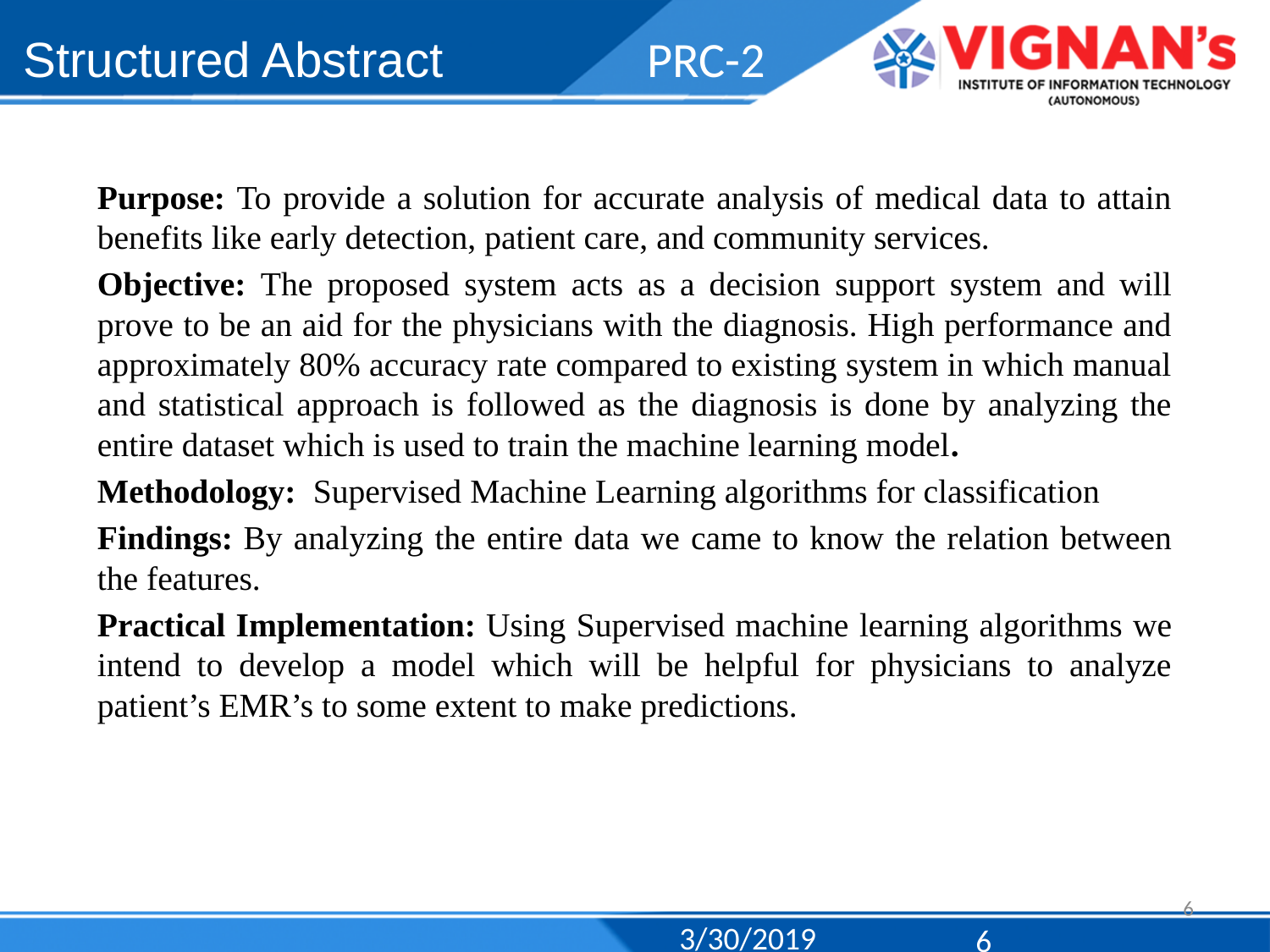

Structured Abstract
PRC-2
Purpose: To provide a solution for accurate analysis of medical data to attain benefits like early detection, patient care, and community services.
Objective: The proposed system acts as a decision support system and will prove to be an aid for the physicians with the diagnosis. High performance and approximately 80% accuracy rate compared to existing system in which manual and statistical approach is followed as the diagnosis is done by analyzing the entire dataset which is used to train the machine learning model.
Methodology:  Supervised Machine Learning algorithms for classification
Findings: By analyzing the entire data we came to know the relation between the features.
Practical Implementation: Using Supervised machine learning algorithms we intend to develop a model which will be helpful for physicians to analyze patient’s EMR’s to some extent to make predictions.

6